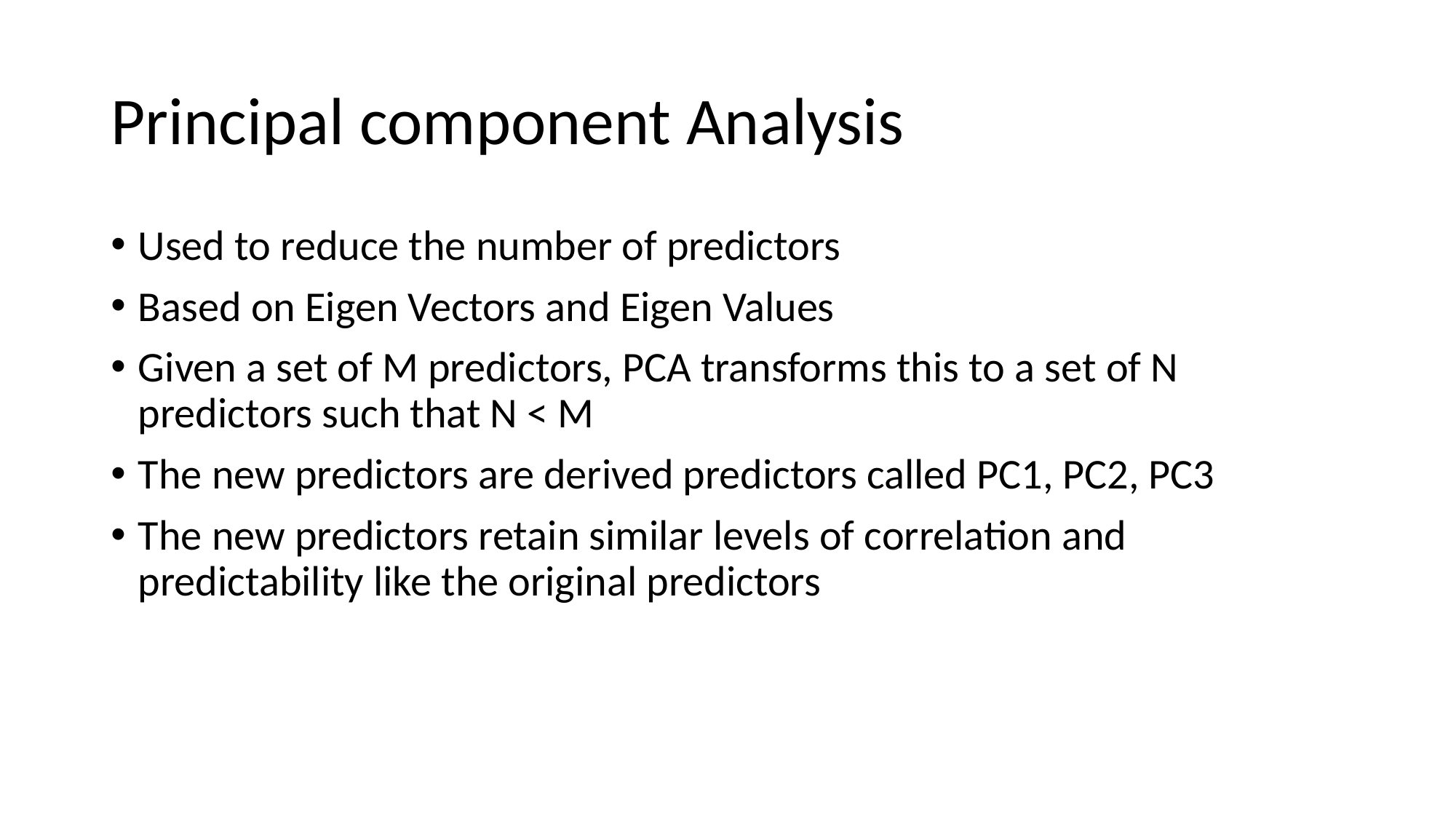

# Principal component Analysis
Used to reduce the number of predictors
Based on Eigen Vectors and Eigen Values
Given a set of M predictors, PCA transforms this to a set of N predictors such that N < M
The new predictors are derived predictors called PC1, PC2, PC3
The new predictors retain similar levels of correlation and predictability like the original predictors